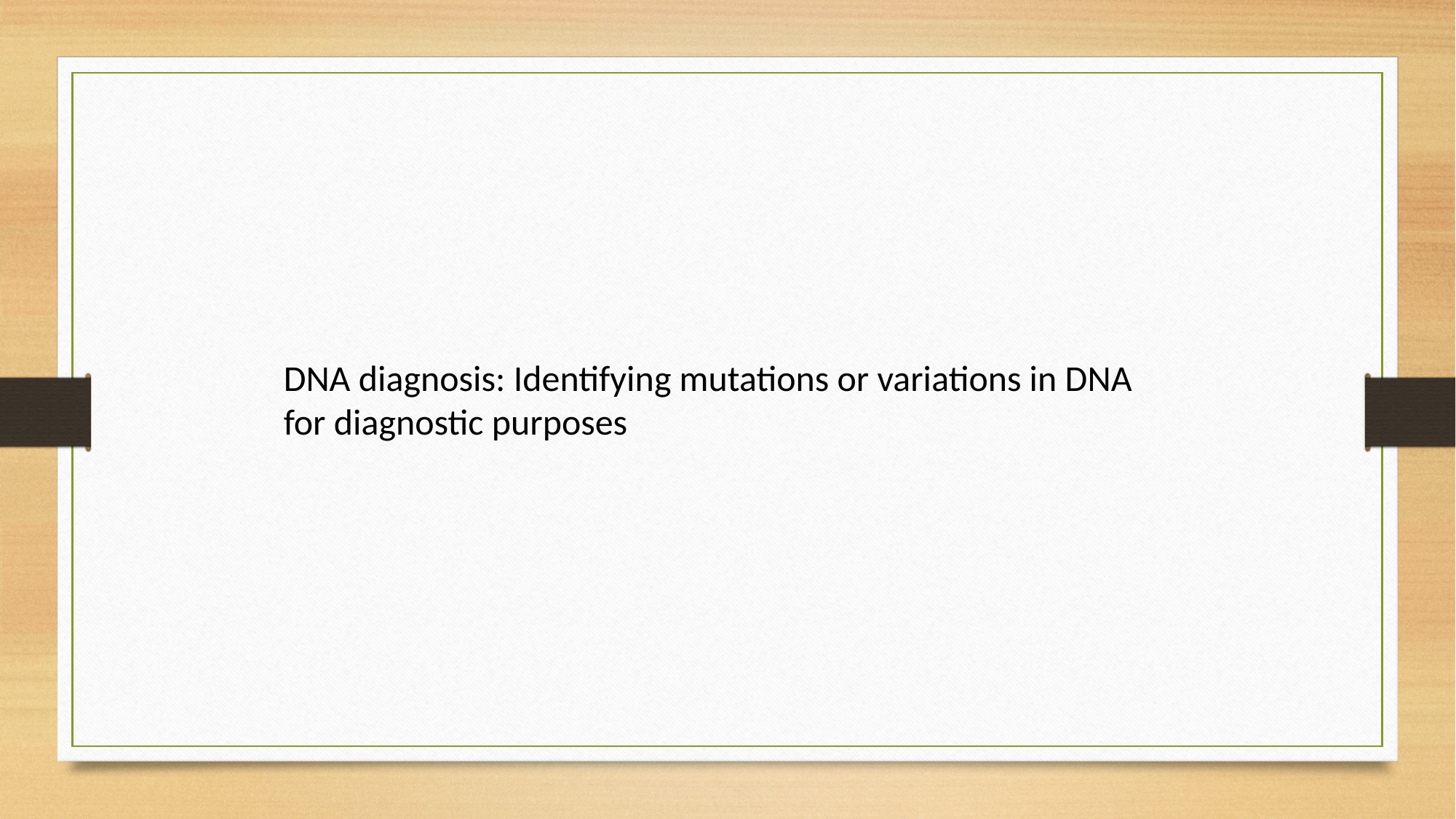

DNA diagnosis: Identifying mutations or variations in DNA for diagnostic purposes